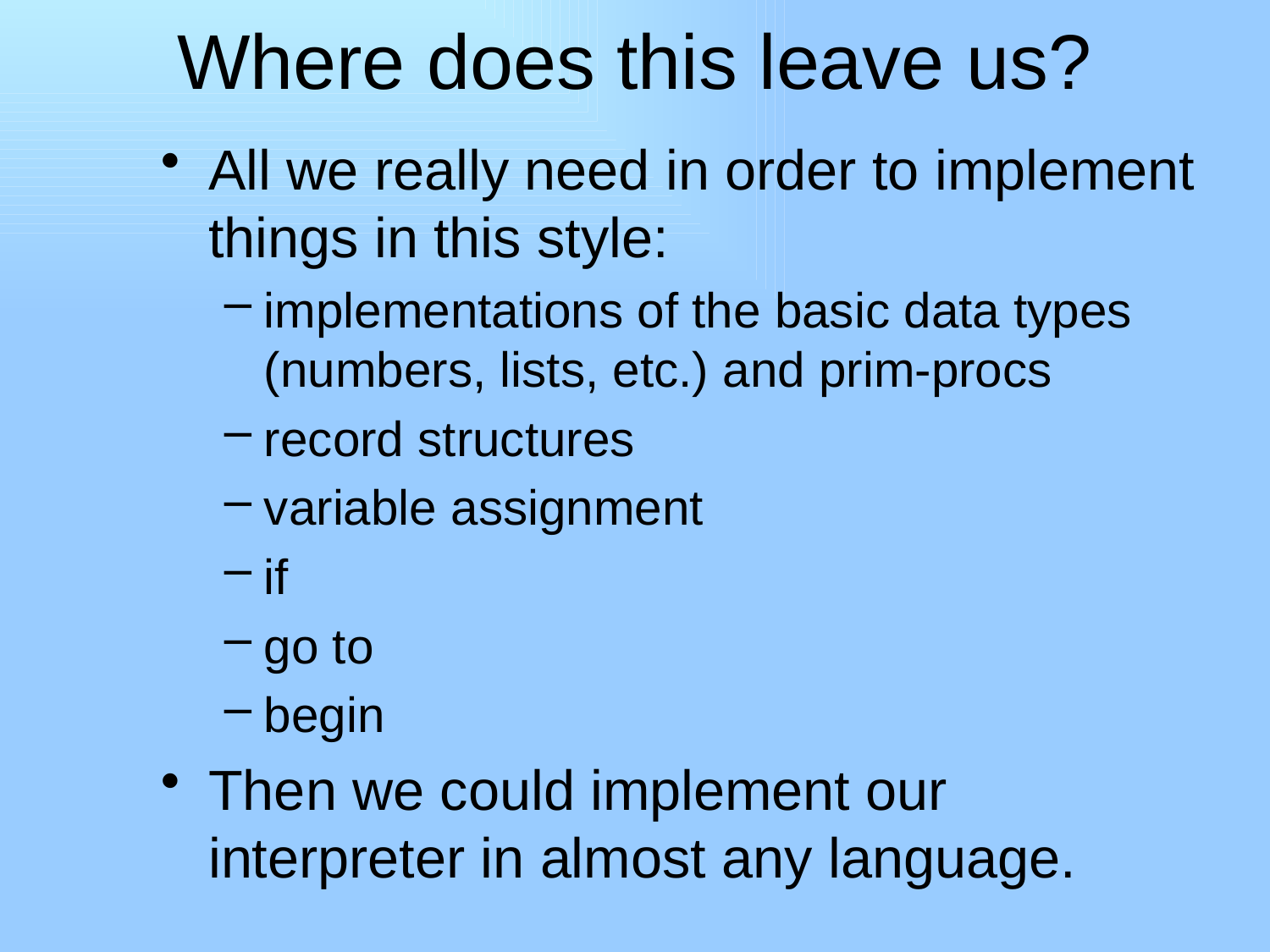

# Where does this leave us?
All we really need in order to implement things in this style:
implementations of the basic data types (numbers, lists, etc.) and prim-procs
record structures
variable assignment
if
go to
begin
Then we could implement our interpreter in almost any language.